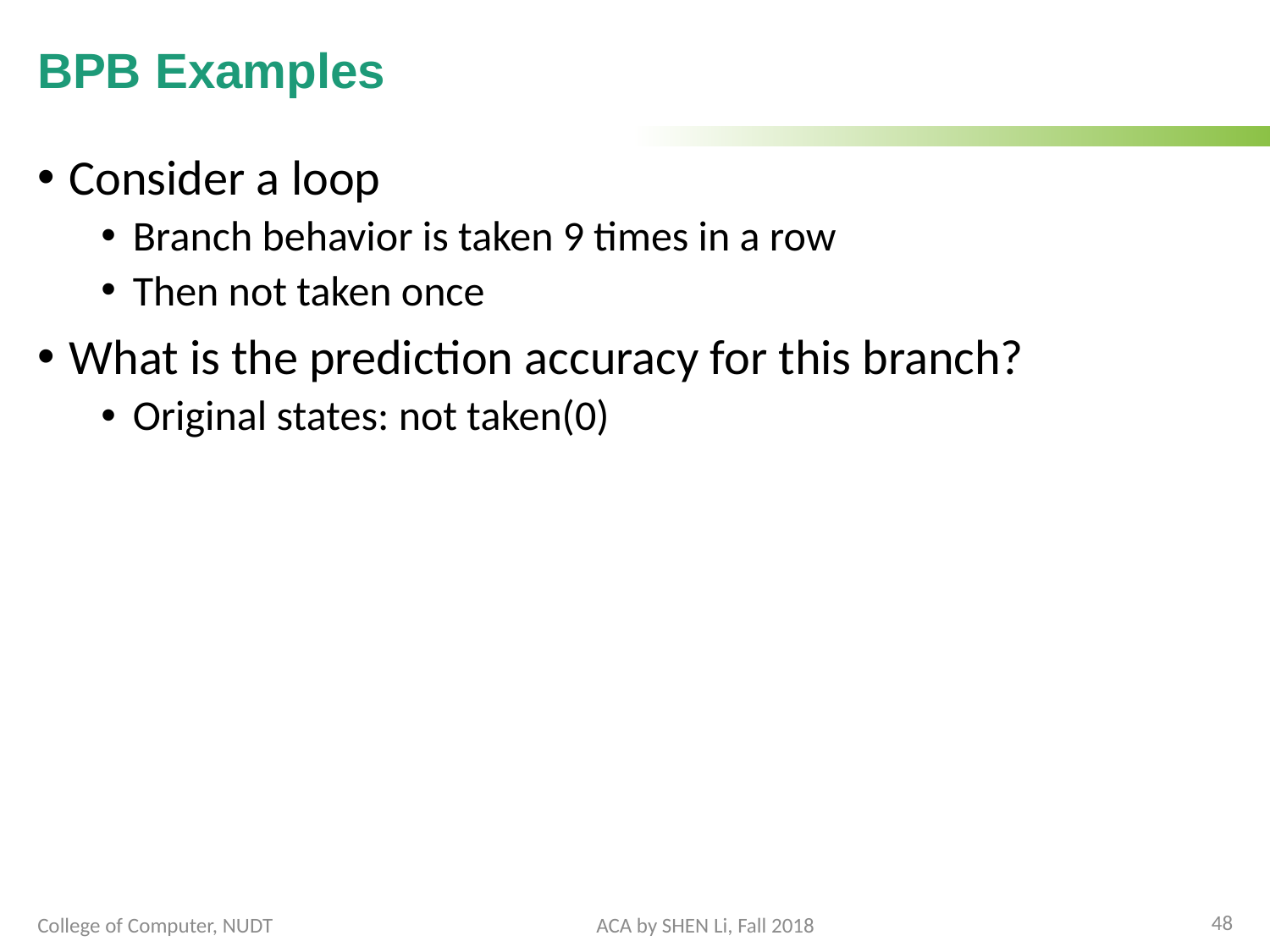

# BPB Examples
Consider a loop
Branch behavior is taken 9 times in a row
Then not taken once
What is the prediction accuracy for this branch?
Original states: not taken(0)
48
College of Computer, NUDT
ACA by SHEN Li, Fall 2018